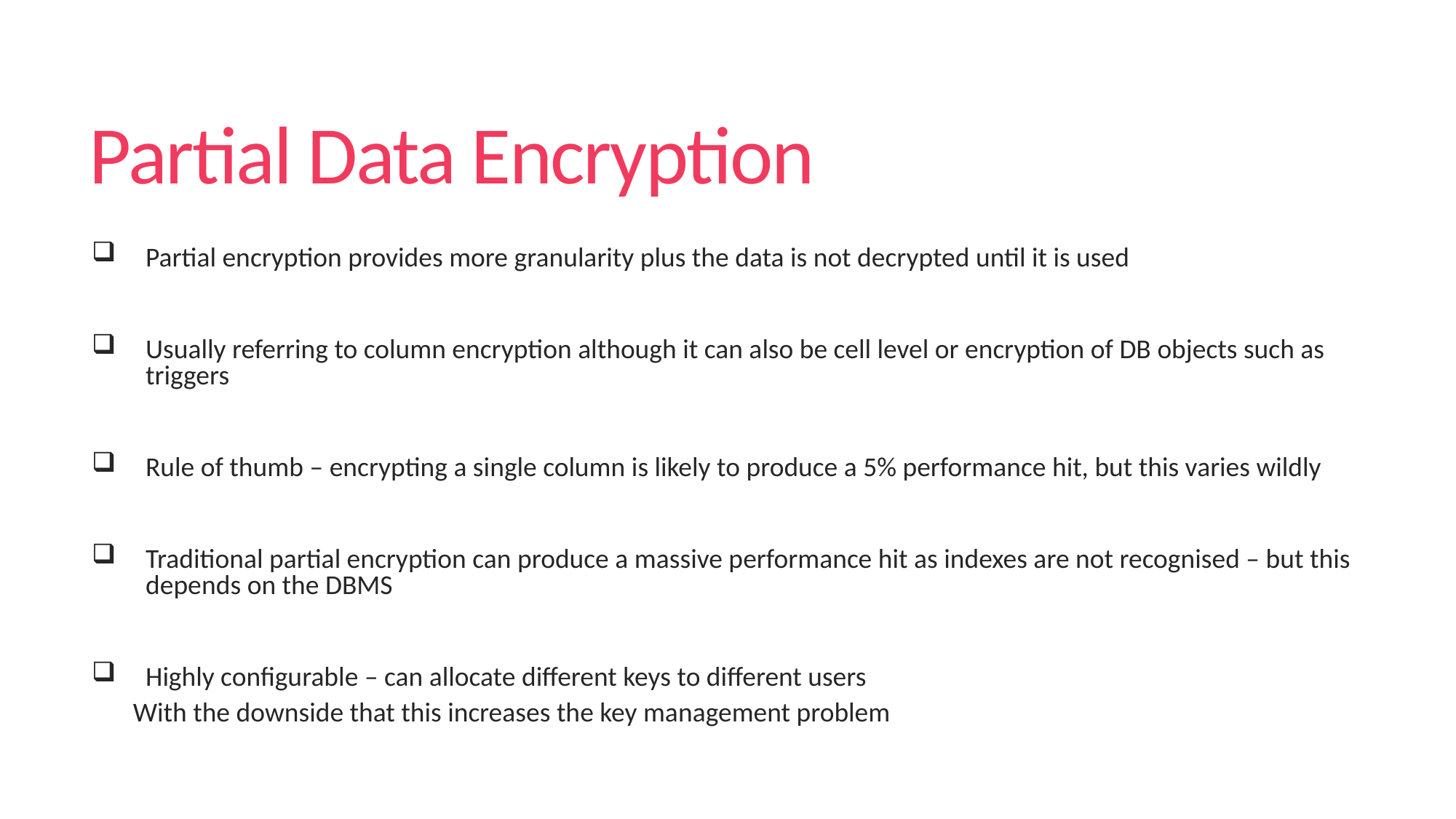

# Partial Data Encryption
Partial encryption provides more granularity plus the data is not decrypted until it is used

Usually referring to column encryption although it can also be cell level or encryption of DB objects such as triggers

Rule of thumb – encrypting a single column is likely to produce a 5% performance hit, but this varies wildly

Traditional partial encryption can produce a massive performance hit as indexes are not recognised – but this depends on the DBMS

Highly configurable – can allocate different keys to different users
With the downside that this increases the key management problem